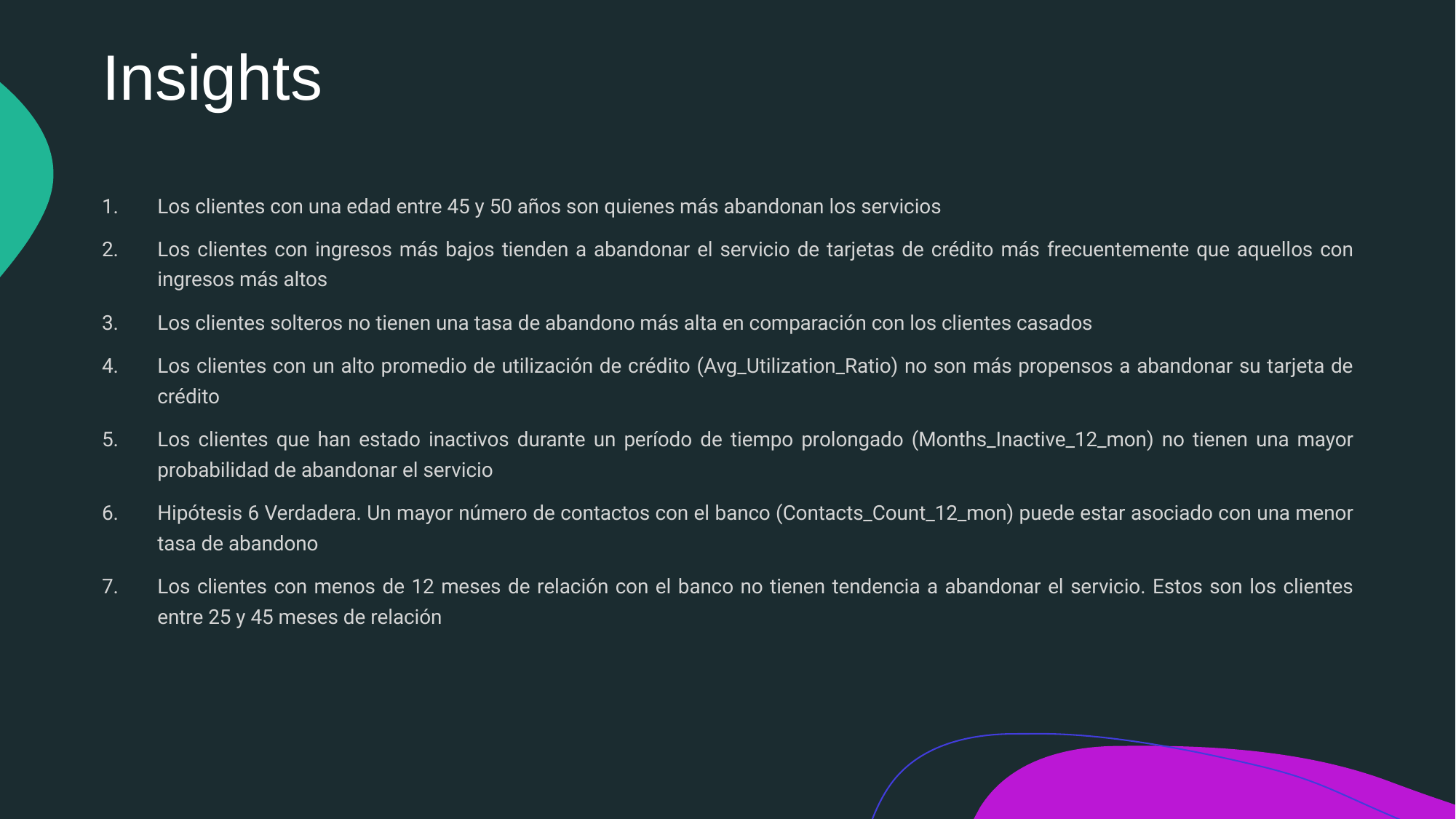

# Insights
Los clientes con una edad entre 45 y 50 años son quienes más abandonan los servicios
Los clientes con ingresos más bajos tienden a abandonar el servicio de tarjetas de crédito más frecuentemente que aquellos con ingresos más altos
Los clientes solteros no tienen una tasa de abandono más alta en comparación con los clientes casados
Los clientes con un alto promedio de utilización de crédito (Avg_Utilization_Ratio) no son más propensos a abandonar su tarjeta de crédito
Los clientes que han estado inactivos durante un período de tiempo prolongado (Months_Inactive_12_mon) no tienen una mayor probabilidad de abandonar el servicio
Hipótesis 6 Verdadera. Un mayor número de contactos con el banco (Contacts_Count_12_mon) puede estar asociado con una menor tasa de abandono
Los clientes con menos de 12 meses de relación con el banco no tienen tendencia a abandonar el servicio. Estos son los clientes entre 25 y 45 meses de relación